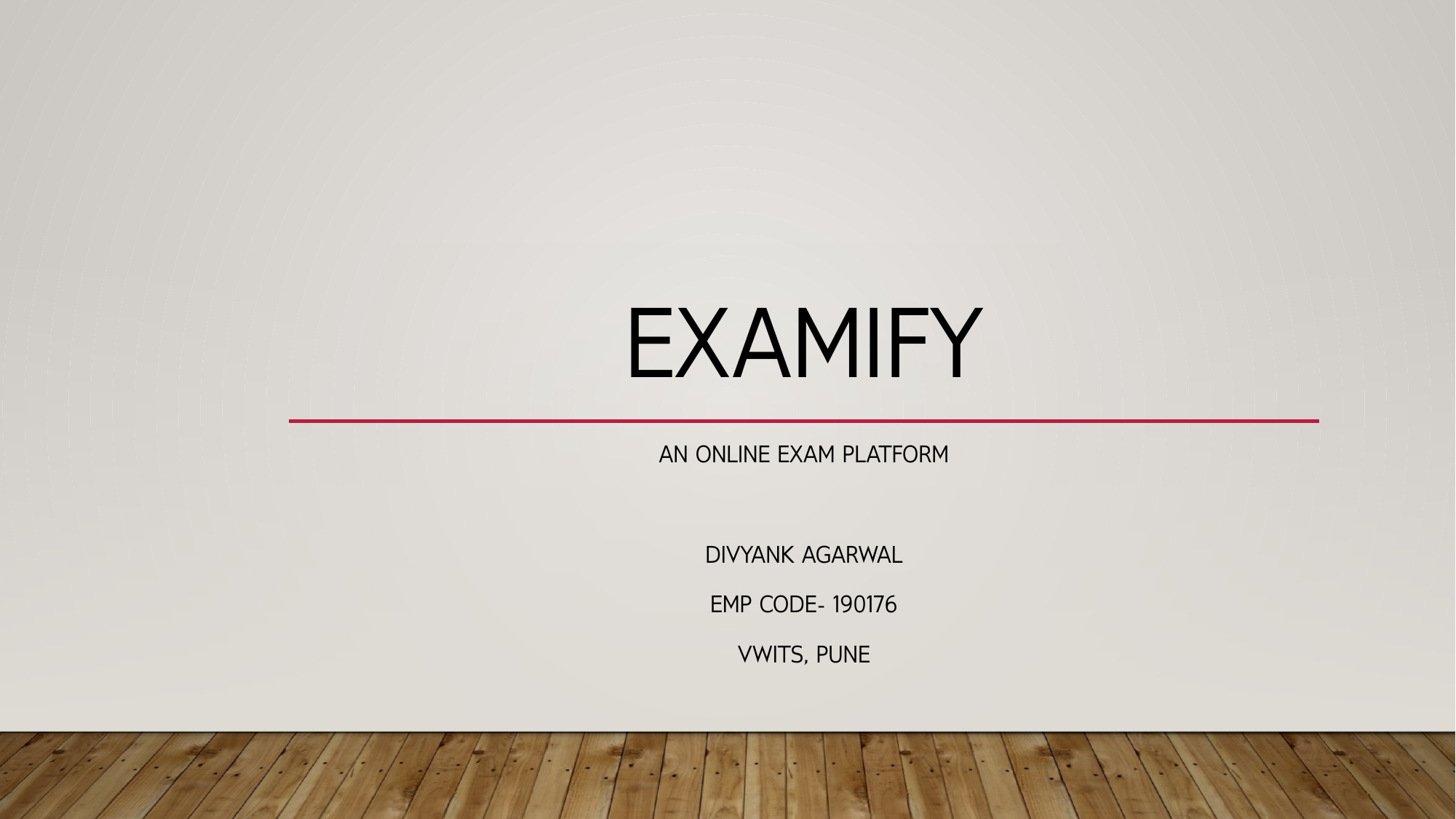

# Examify
An online exam platform

Divyank Agarwal
Emp Code- 190176
VWITS, Pune